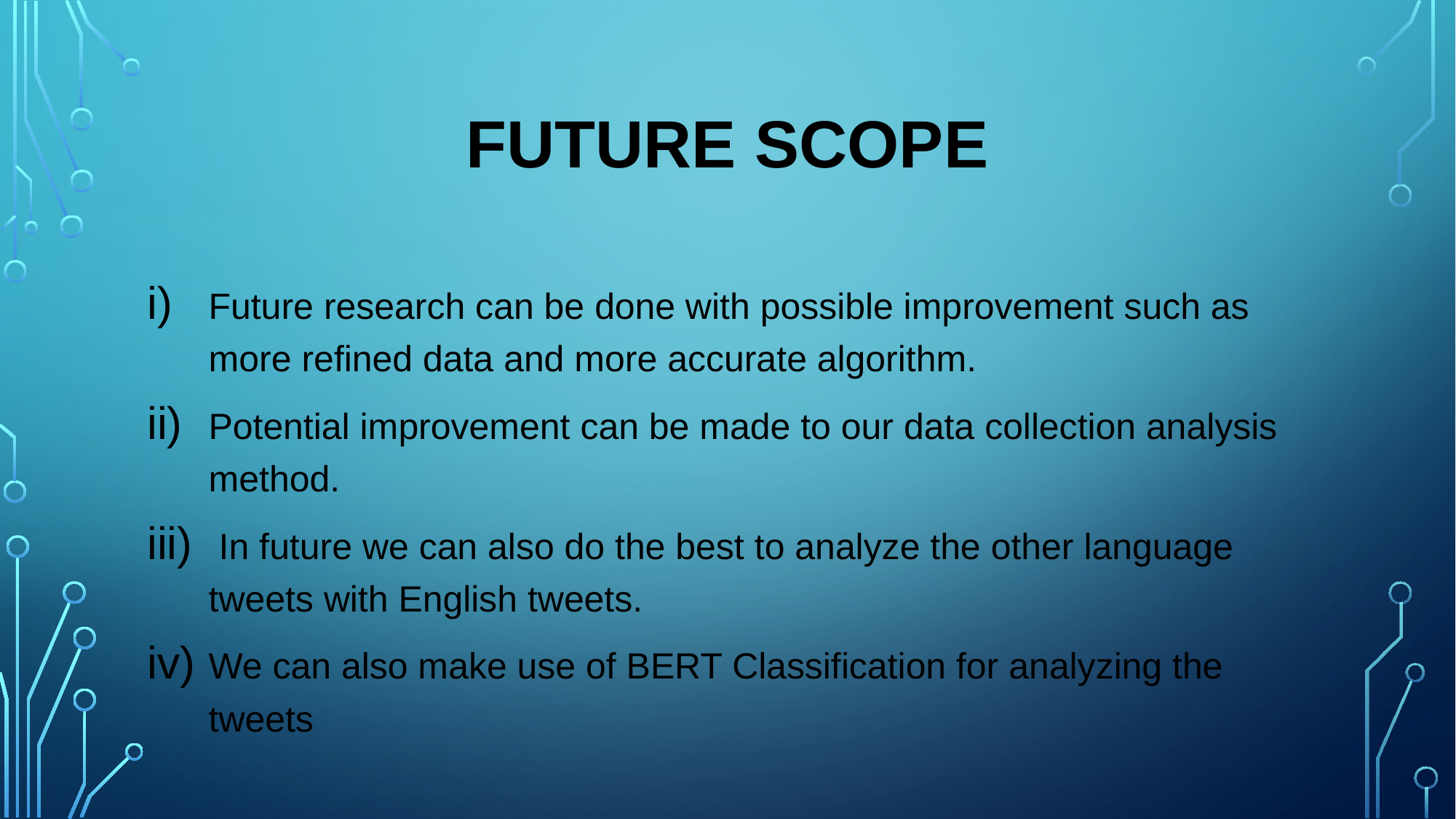

# Future scope
Future research can be done with possible improvement such as more refined data and more accurate algorithm.
Potential improvement can be made to our data collection analysis method.
 In future we can also do the best to analyze the other language tweets with English tweets.
We can also make use of BERT Classification for analyzing the tweets